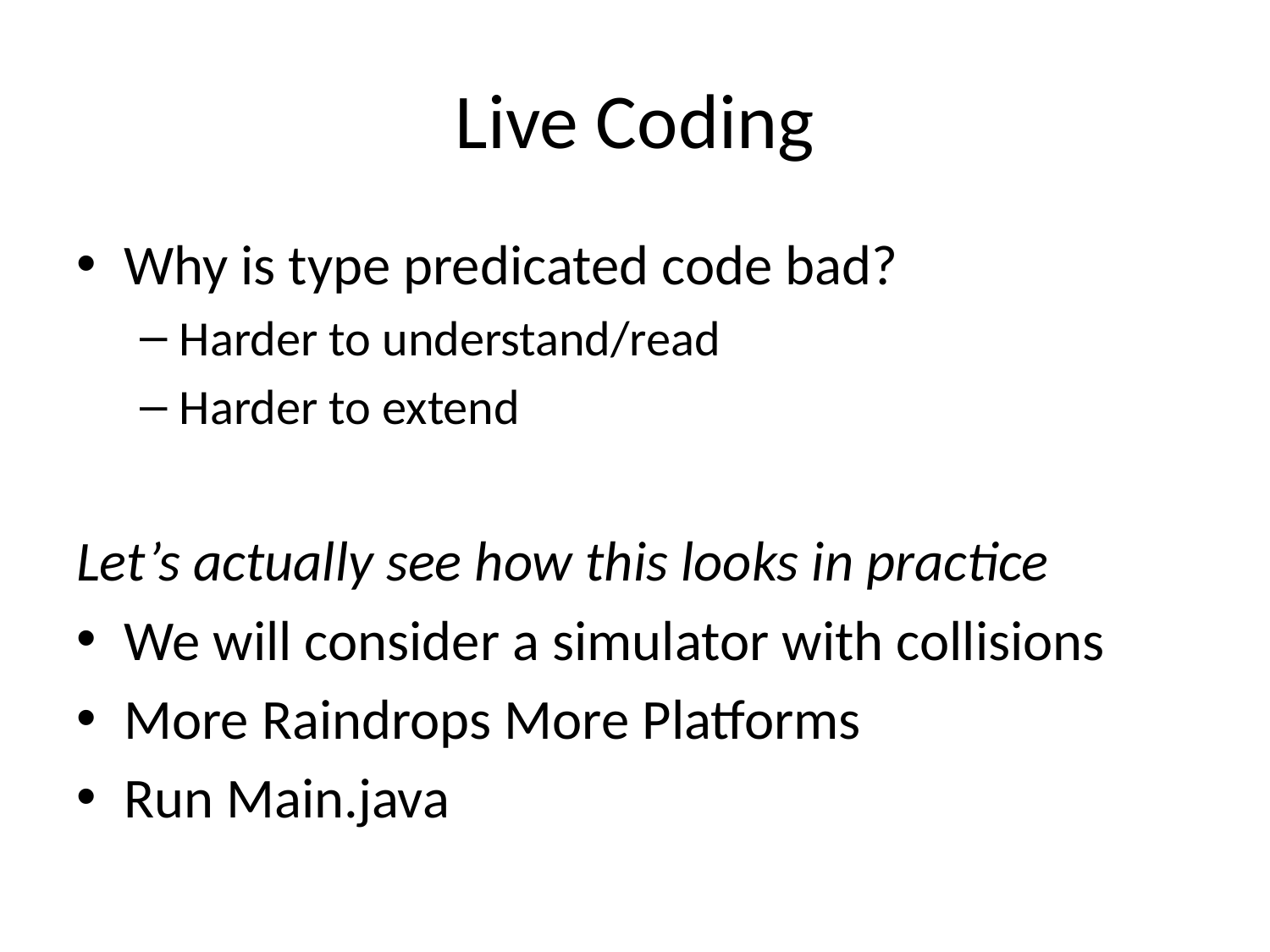

# Live Coding
Why is type predicated code bad?
Harder to understand/read
Harder to extend

Let’s actually see how this looks in practice
We will consider a simulator with collisions
More Raindrops More Platforms
Run Main.java